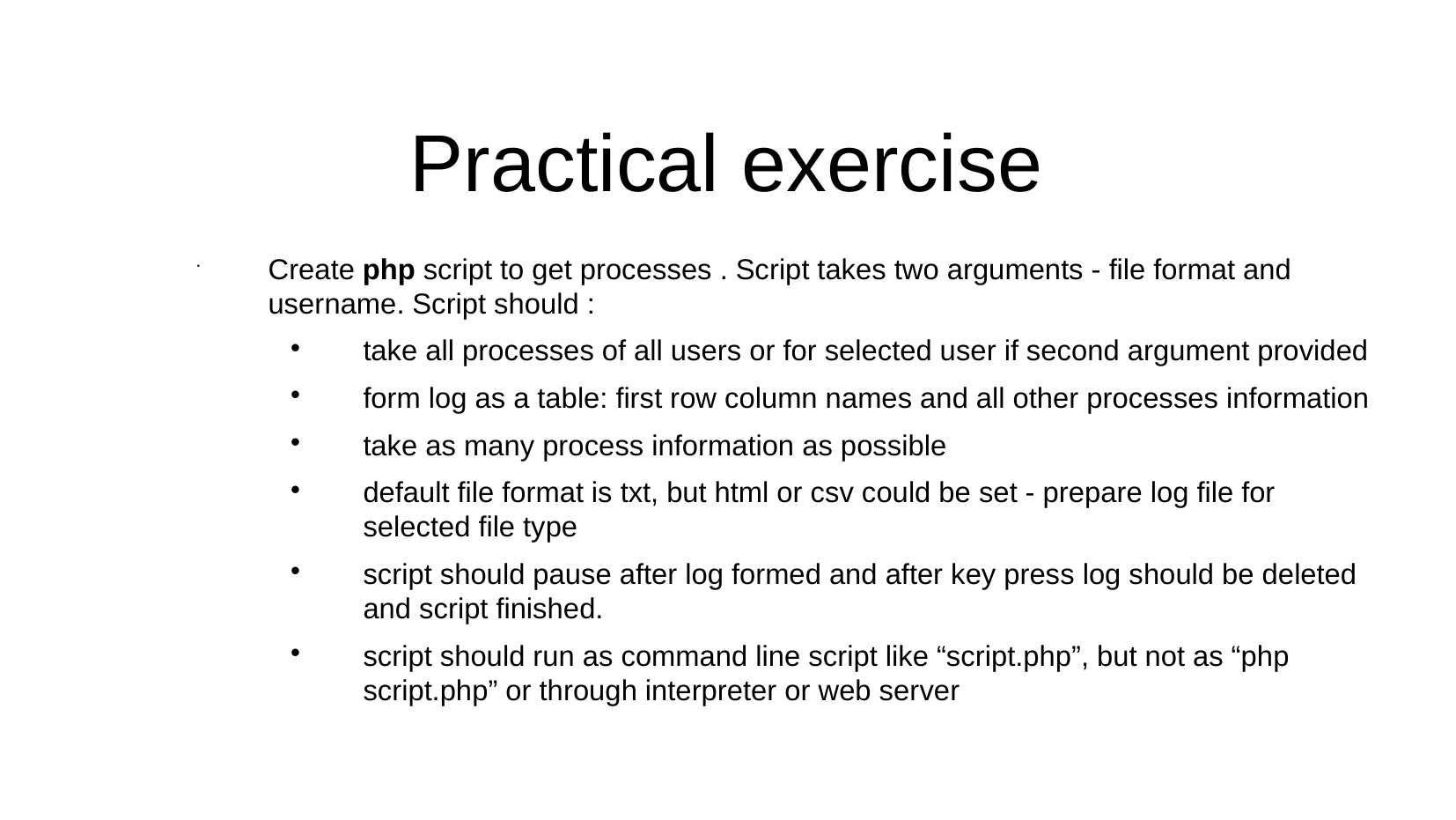

Practical exercise
Create php script to get processes . Script takes two arguments - file format and username. Script should :
take all processes of all users or for selected user if second argument provided
form log as a table: first row column names and all other processes information
take as many process information as possible
default file format is txt, but html or csv could be set - prepare log file for selected file type
script should pause after log formed and after key press log should be deleted and script finished.
script should run as command line script like “script.php”, but not as “php script.php” or through interpreter or web server